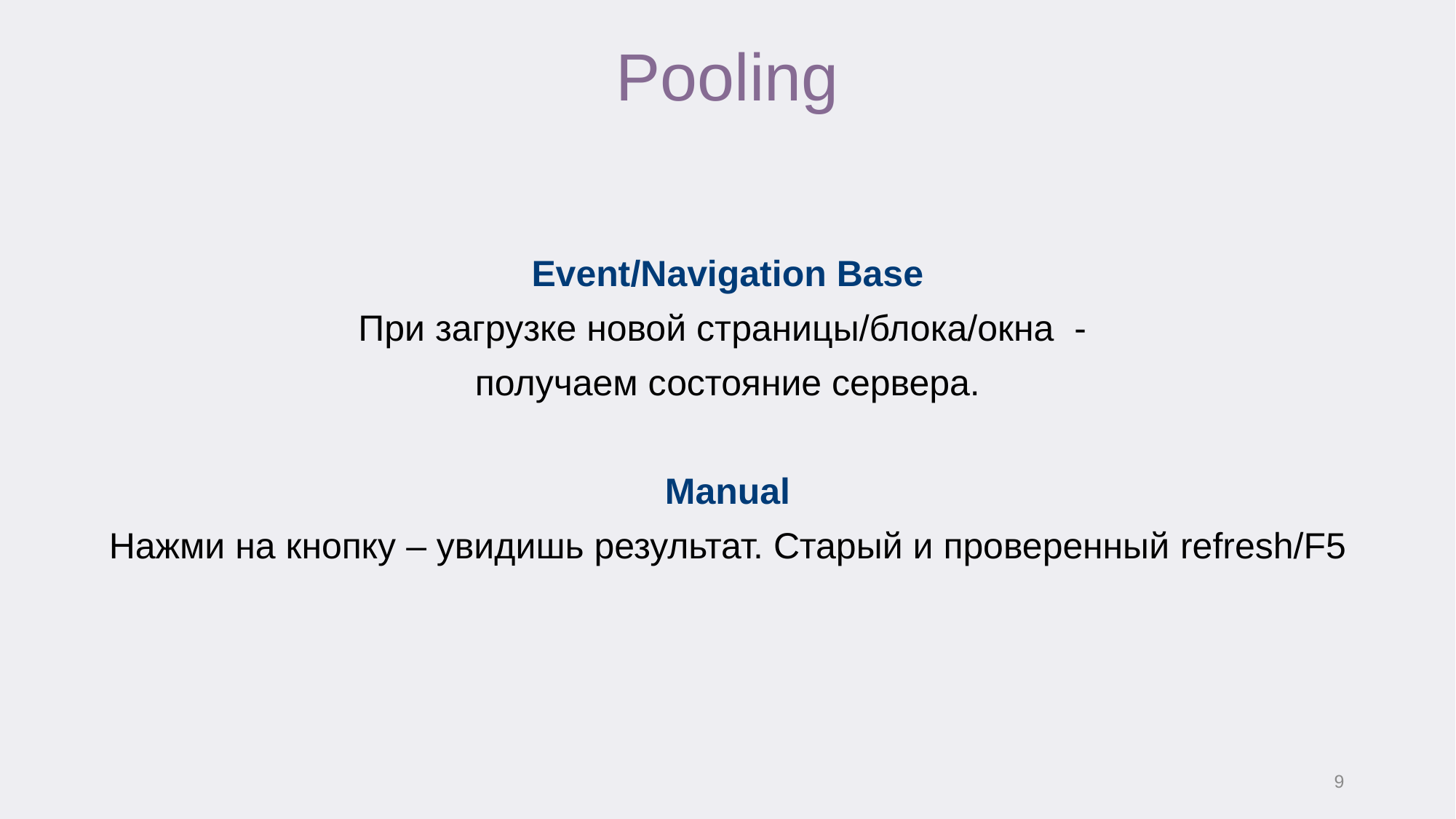

# Pooling

Event/Navigation Base
При загрузке новой страницы/блока/окна  -
получаем состояние сервера.

Manual
Нажми на кнопку – увидишь результат. Старый и проверенный refresh/F5

9